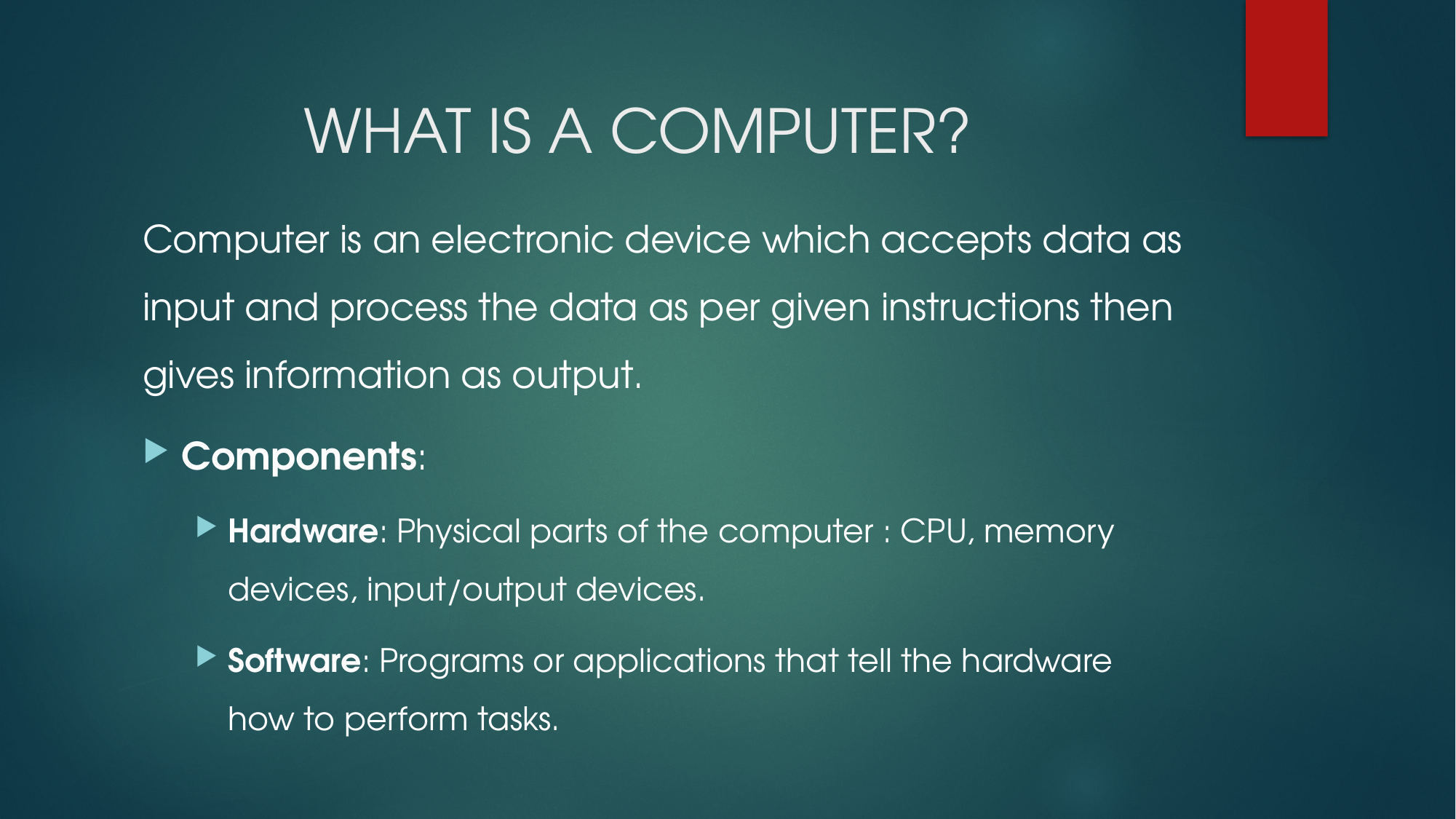

# WHAT IS A COMPUTER?
Computer is an electronic device which accepts data as input and process the data as per given instructions then gives information as output.
Components:
Hardware: Physical parts of the computer : CPU, memory devices, input/output devices.
Software: Programs or applications that tell the hardware how to perform tasks.